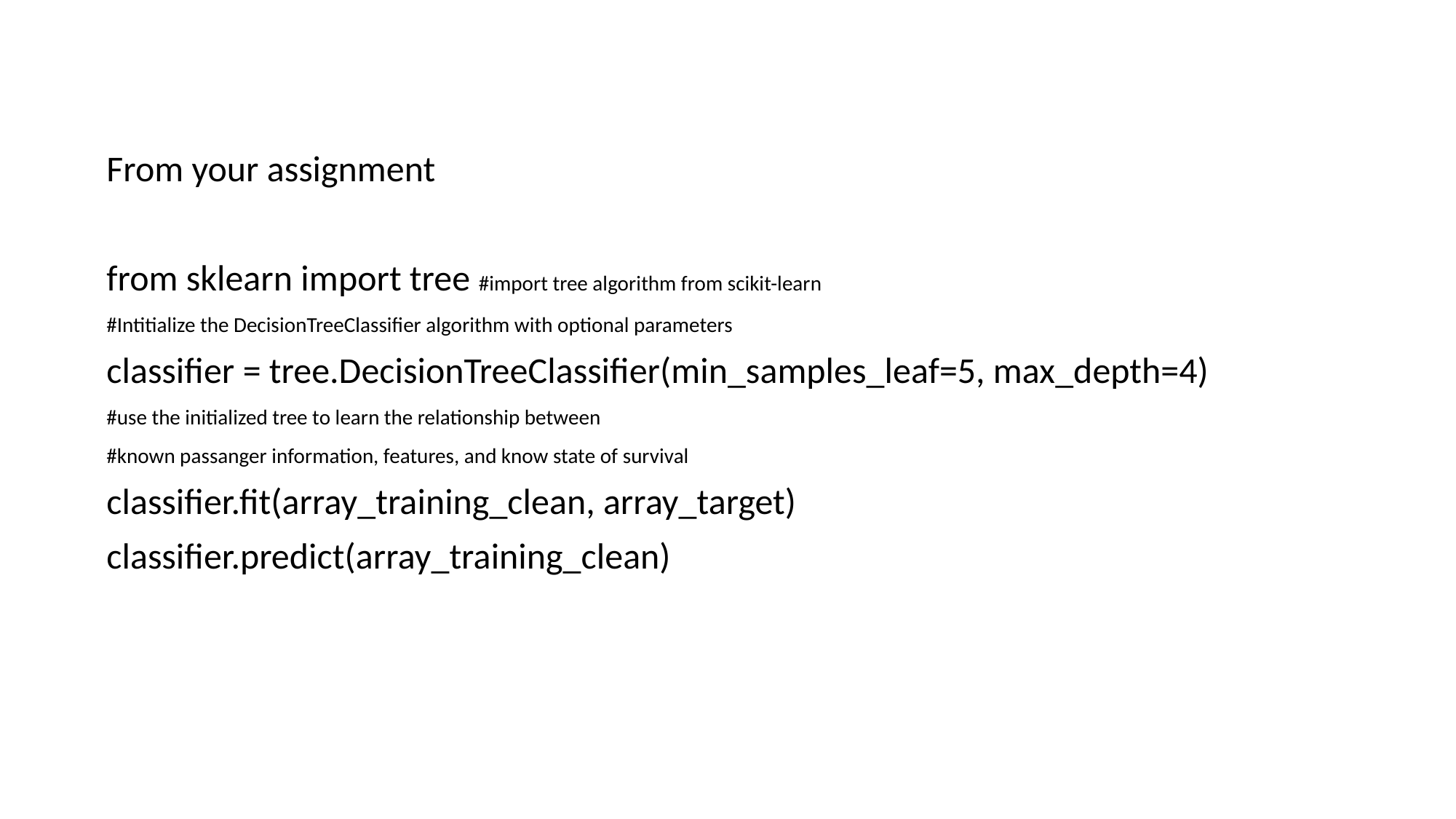

From your assignment

from sklearn import tree #import tree algorithm from scikit-learn
#Intitialize the DecisionTreeClassifier algorithm with optional parameters
classifier = tree.DecisionTreeClassifier(min_samples_leaf=5, max_depth=4)
#use the initialized tree to learn the relationship between
#known passanger information, features, and know state of survival
classifier.fit(array_training_clean, array_target)
classifier.predict(array_training_clean)